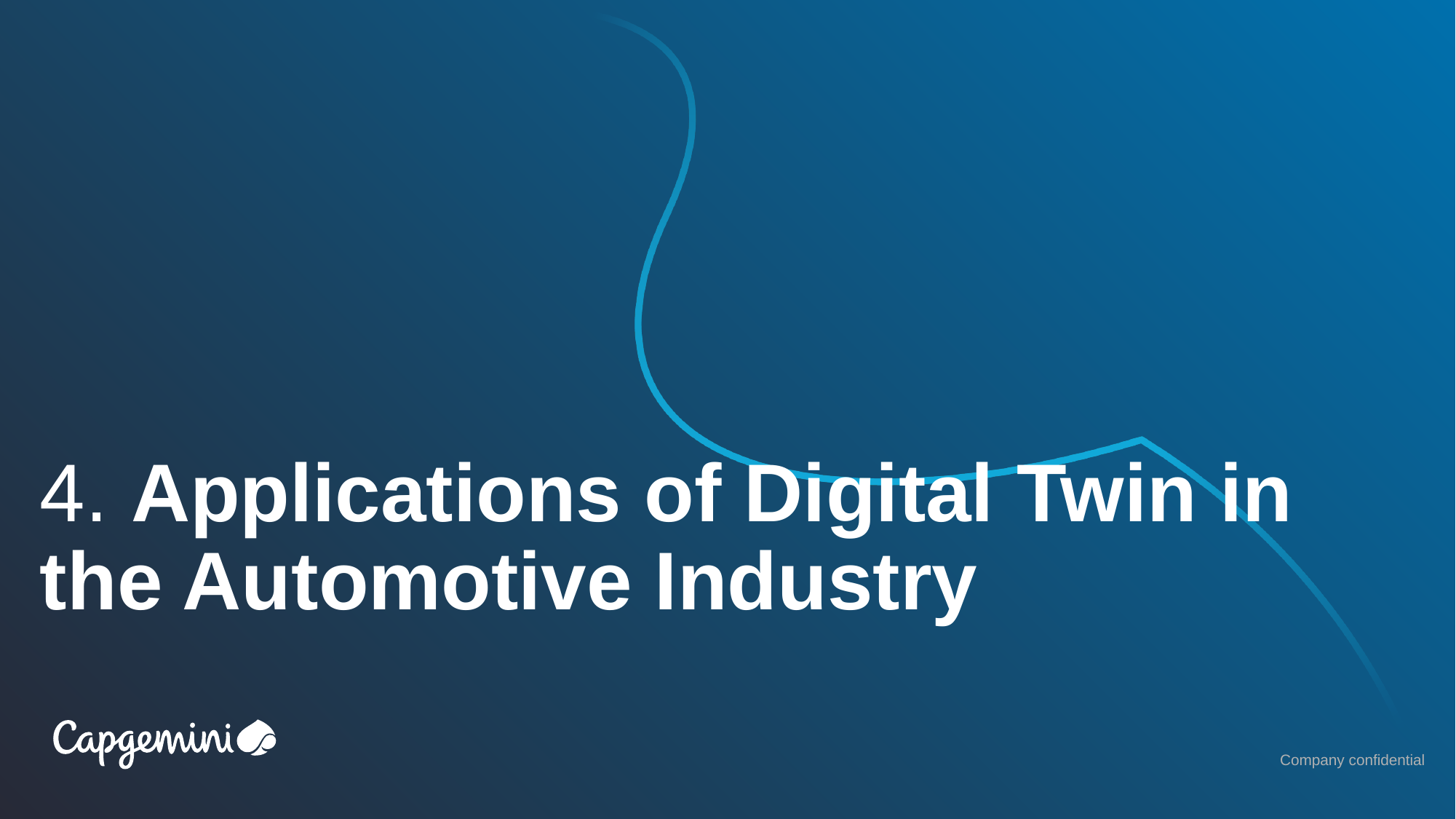

# 4. Applications of Digital Twin in the Automotive Industry
Company confidential